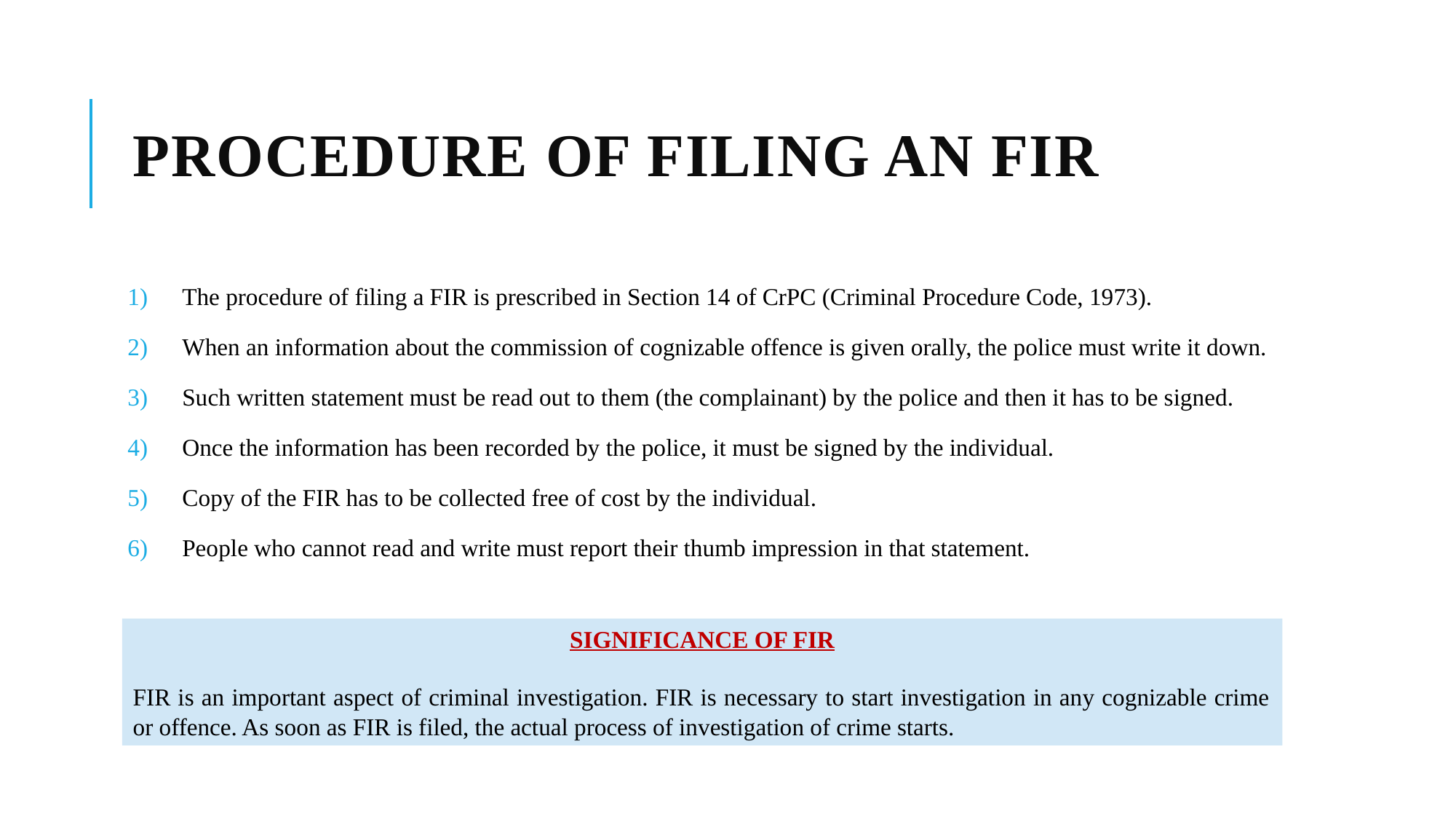

# Procedure of filing an fir
The procedure of filing a FIR is prescribed in Section 14 of CrPC (Criminal Procedure Code, 1973).
When an information about the commission of cognizable offence is given orally, the police must write it down.
Such written statement must be read out to them (the complainant) by the police and then it has to be signed.
Once the information has been recorded by the police, it must be signed by the individual.
Copy of the FIR has to be collected free of cost by the individual.
People who cannot read and write must report their thumb impression in that statement.
SIGNIFICANCE OF FIR

FIR is an important aspect of criminal investigation. FIR is necessary to start investigation in any cognizable crime or offence. As soon as FIR is filed, the actual process of investigation of crime starts.